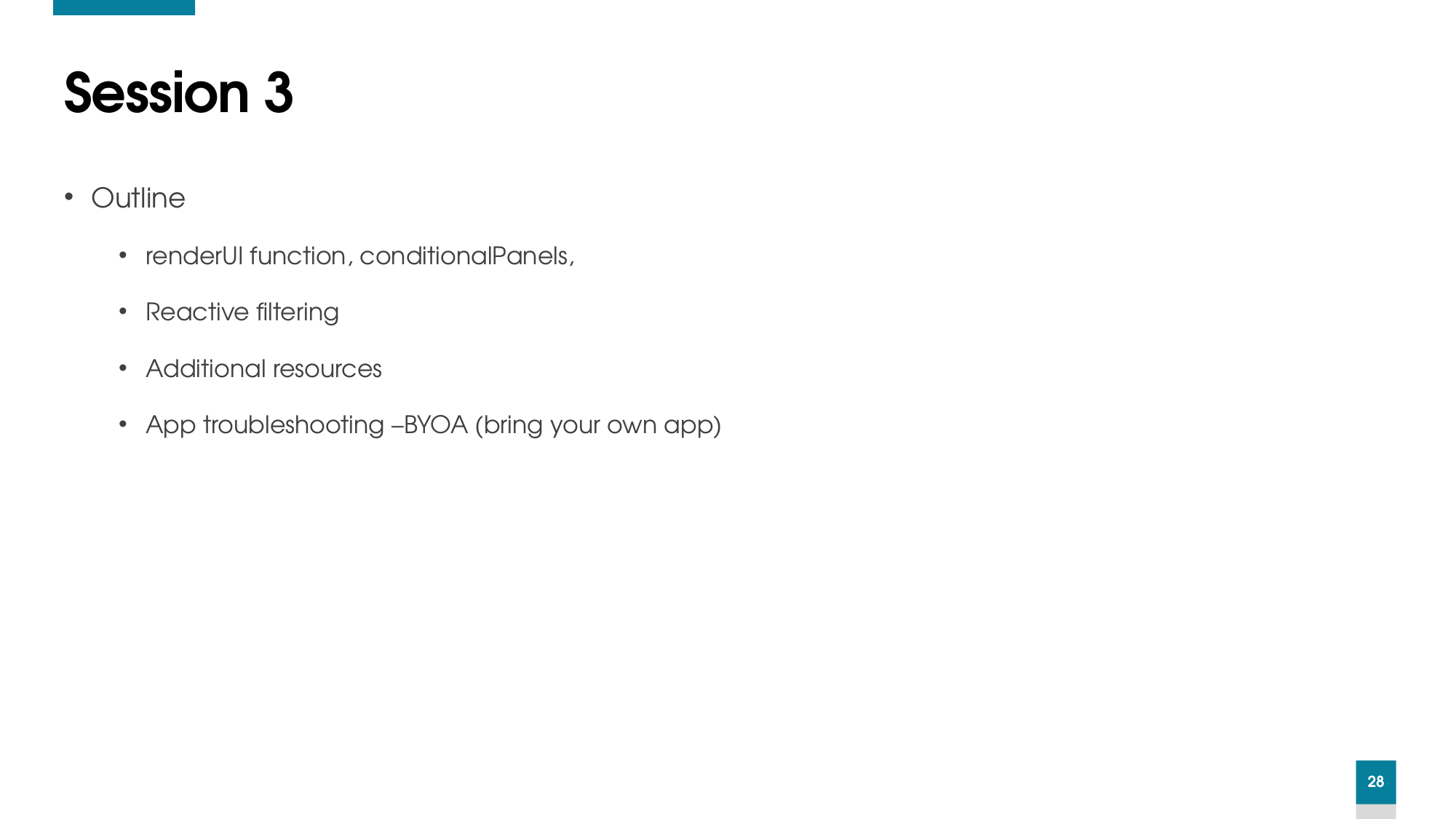

# Session 3
Outline
renderUI function, conditionalPanels,
Reactive filtering
Additional resources
App troubleshooting –BYOA (bring your own app)